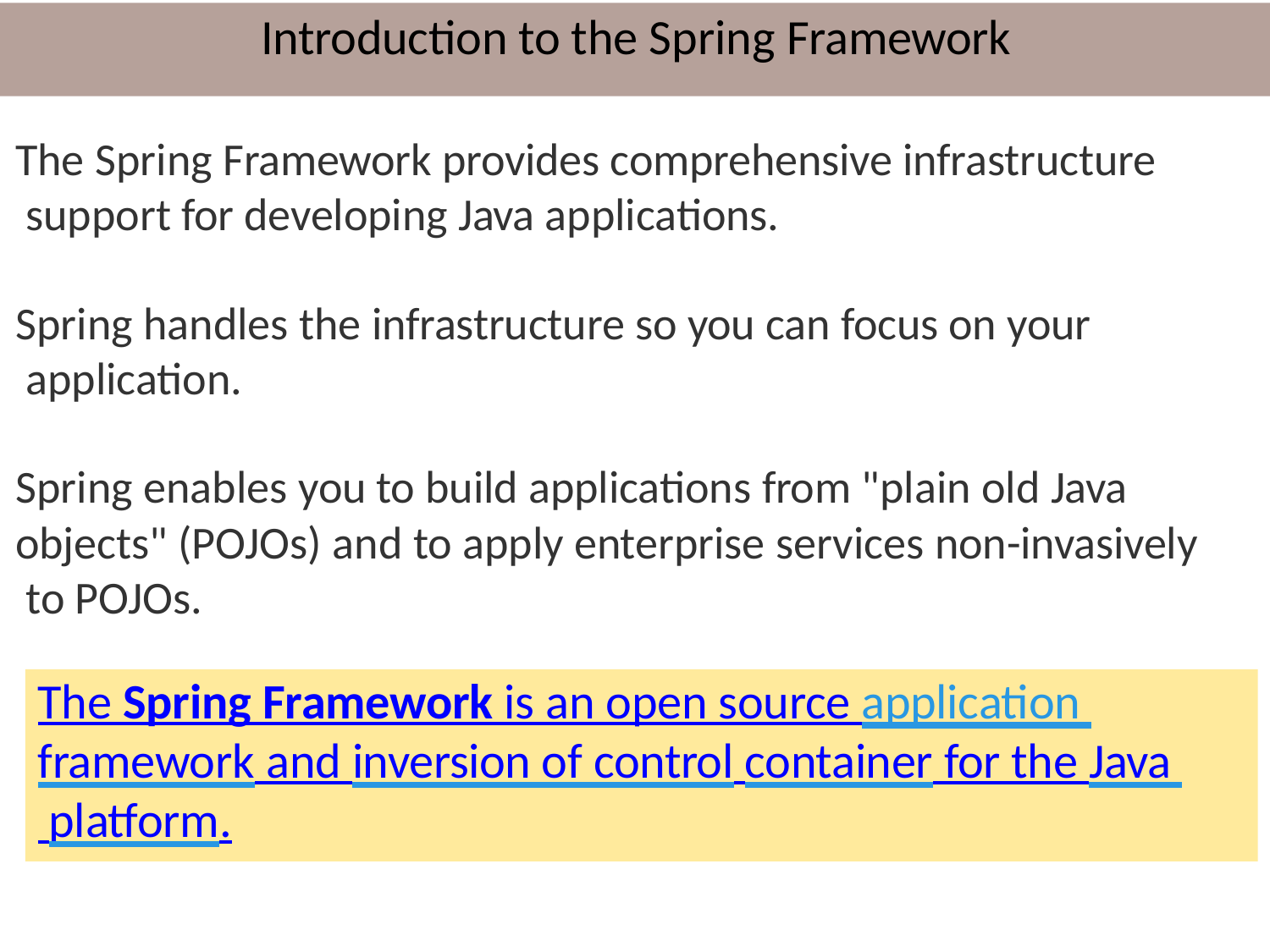

# Introduction to the Spring Framework
The Spring Framework provides comprehensive infrastructure  support for developing Java applications.

Spring handles the infrastructure so you can focus on your  application.

Spring enables you to build applications from "plain old Java  objects" (POJOs) and to apply enterprise services non-invasively  to POJOs.

The Spring Framework is an open source application  framework and inversion of control container for the Java  platform.